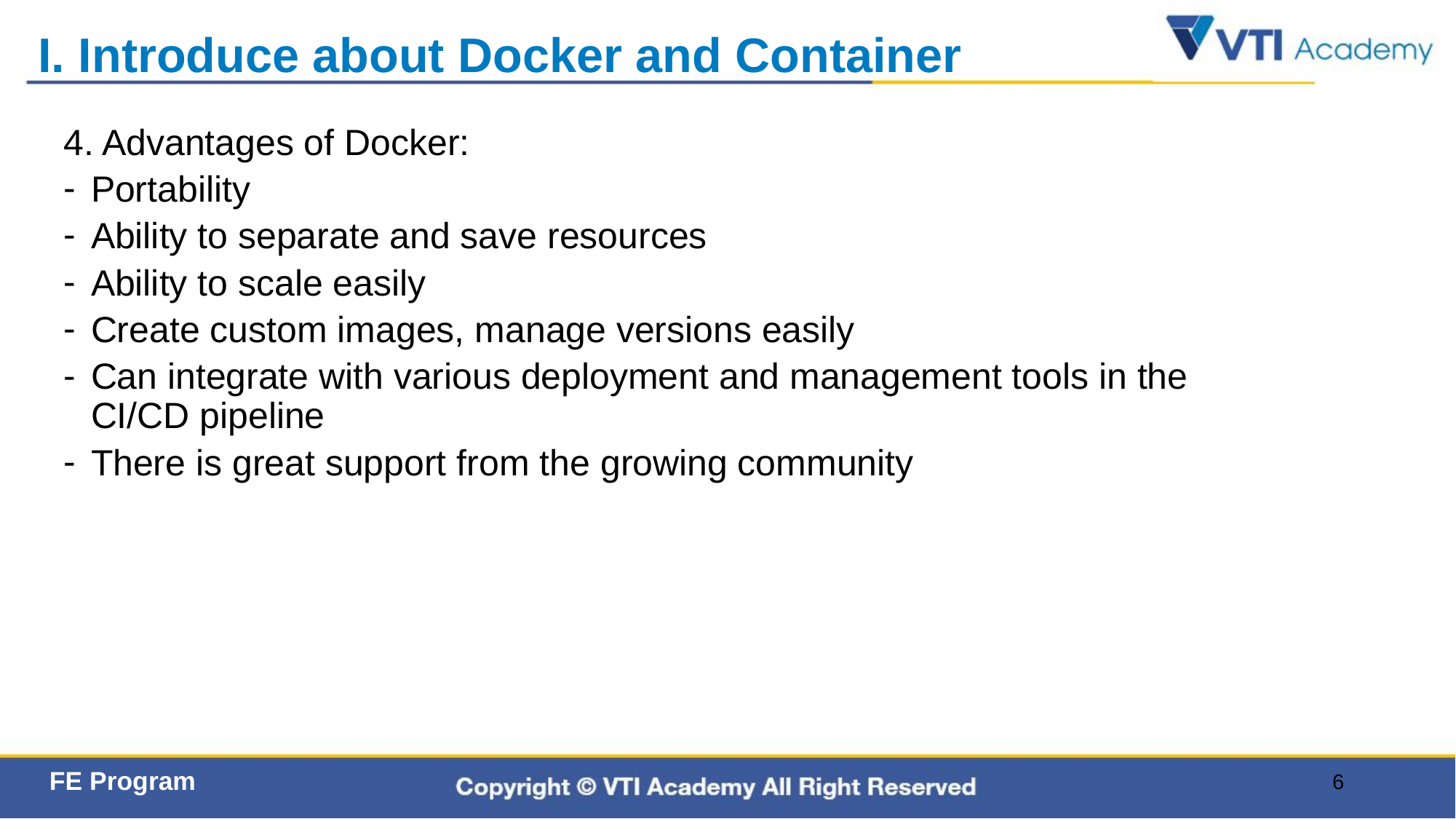

# I. Introduce about Docker and Container
4. Advantages of Docker:
Portability
Ability to separate and save resources
Ability to scale easily
Create custom images, manage versions easily
Can integrate with various deployment and management tools in the CI/CD pipeline
There is great support from the growing community
6